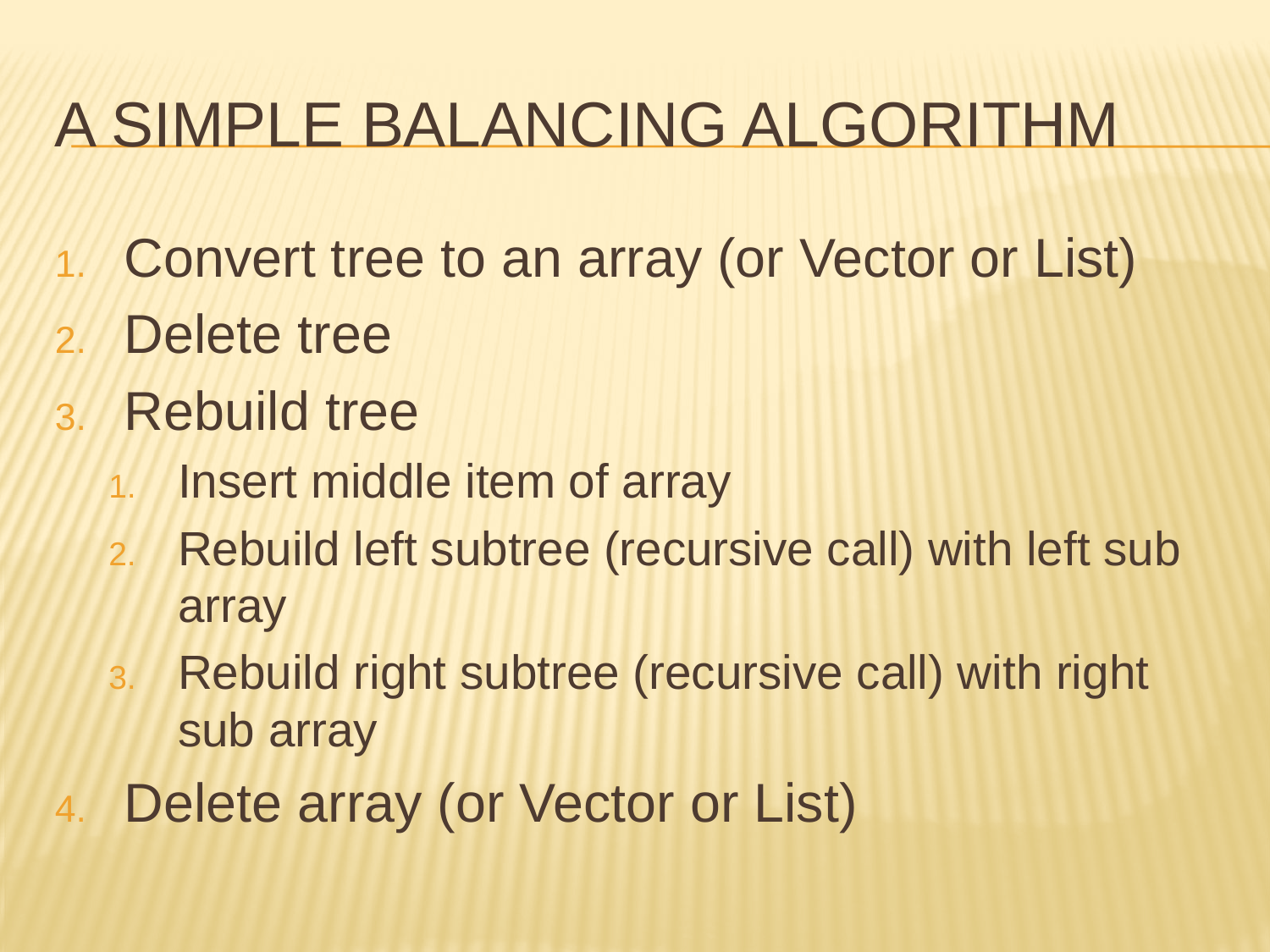

# A Simple Balancing Algorithm
Convert tree to an array (or Vector or List)
Delete tree
Rebuild tree
Insert middle item of array
Rebuild left subtree (recursive call) with left sub array
Rebuild right subtree (recursive call) with right sub array
Delete array (or Vector or List)